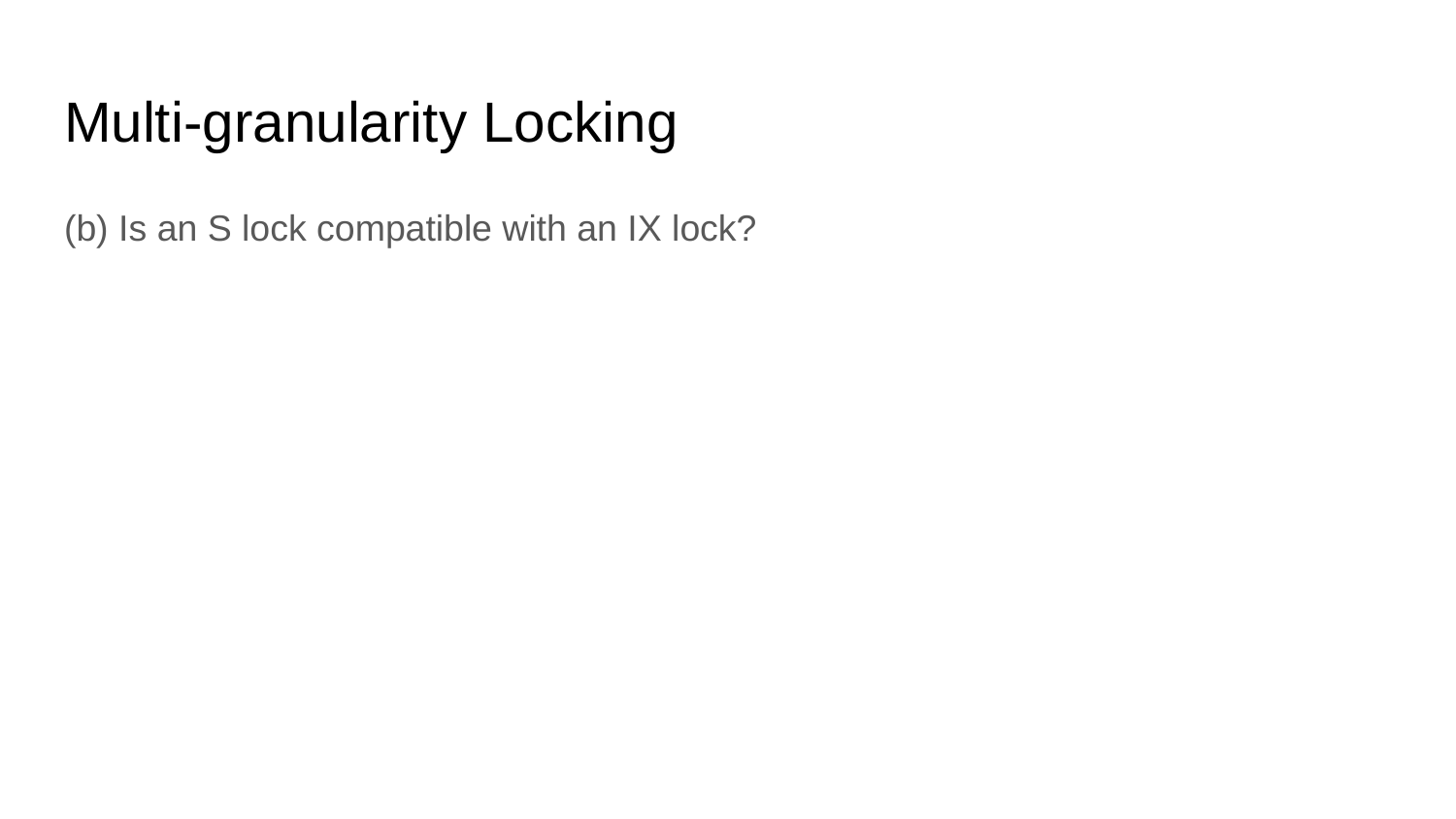

# Multi-granularity Locking
(b) Is an S lock compatible with an IX lock?